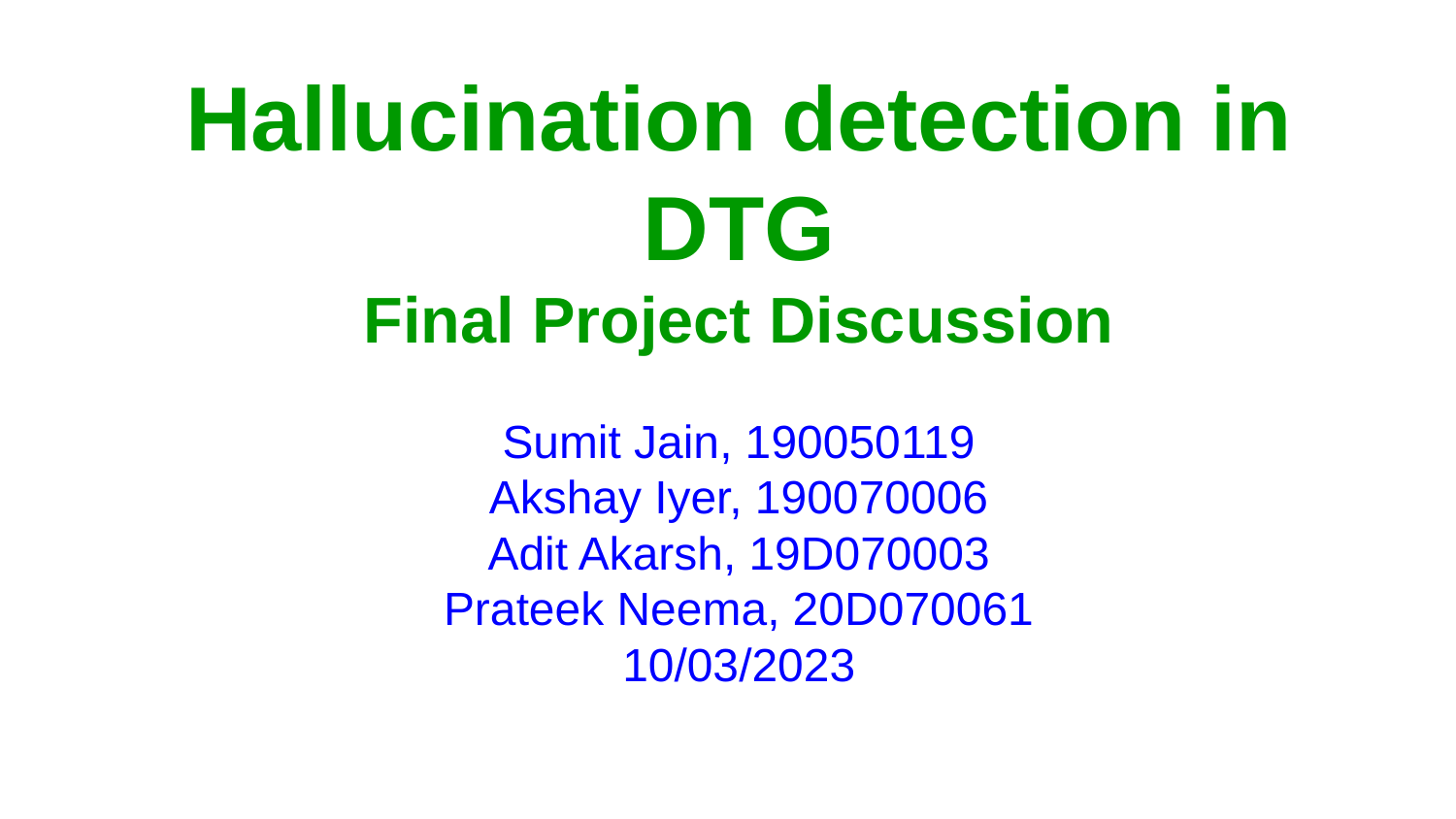

Hallucination detection in DTG
Final Project Discussion

Sumit Jain, 190050119
Akshay Iyer, 190070006
Adit Akarsh, 19D070003
Prateek Neema, 20D070061
10/03/2023